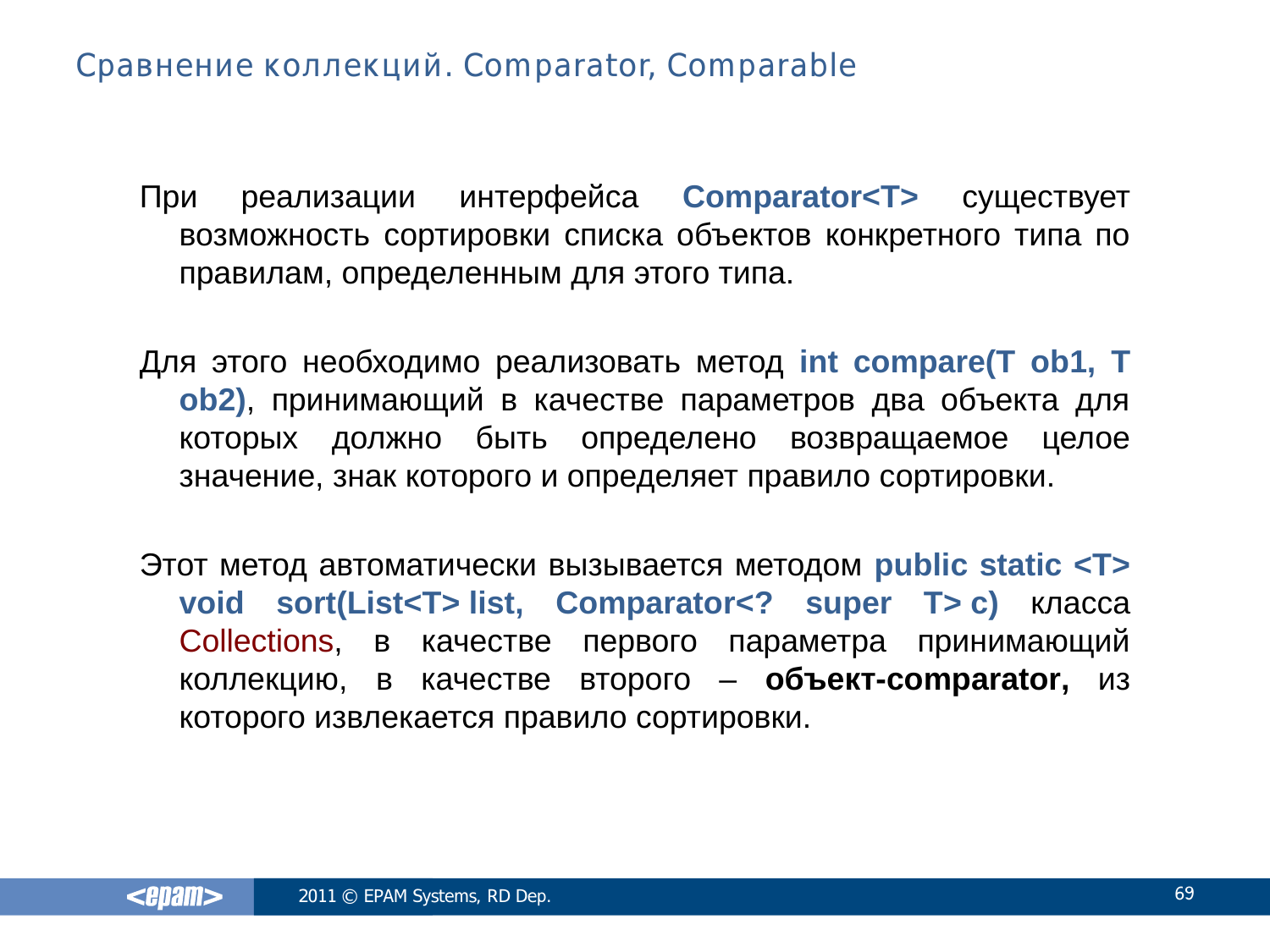

# Сравнение коллекций. Comparator, Comparable
При реализации интерфейса Comparator<T> существует возможность сортировки списка объектов конкретного типа по правилам, определенным для этого типа.

Для этого необходимо реализовать метод int compare(T ob1, T ob2), принимающий в качестве параметров два объекта для которых должно быть определено возвращаемое целое значение, знак которого и определяет правило сортировки.

Этот метод автоматически вызывается методом public static <T> void sort(List<T> list, Comparator<? super T> c) класса Collections, в качестве первого параметра принимающий коллекцию, в качестве второго – объект-comparator, из которого извлекается правило сортировки.

69
2011 © EPAM Systems, RD Dep.